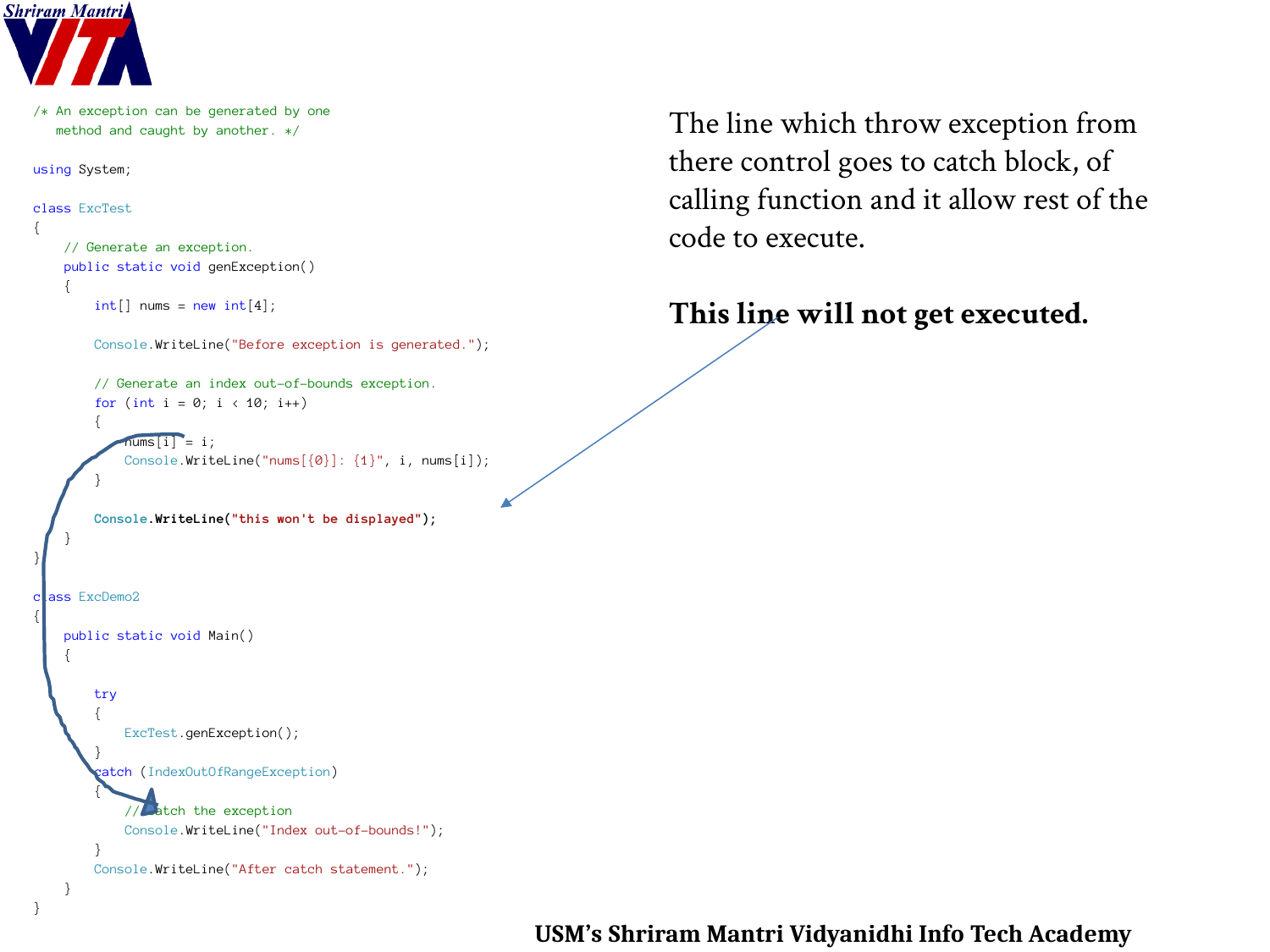

/* An exception can be generated by one
   method and caught by another. */

using System;

class ExcTest
{
    // Generate an exception.
    public static void genException()
    {
        int[] nums = new int[4];

        Console.WriteLine("Before exception is generated.");

        // Generate an index out-of-bounds exception.
        for (int i = 0; i < 10; i++)
        {
            nums[i] = i;
            Console.WriteLine("nums[{0}]: {1}", i, nums[i]);
        }

        Console.WriteLine("this won't be displayed");
    }
}

class ExcDemo2
{
    public static void Main()
    {

        try
        {
            ExcTest.genException();
        }
        catch (IndexOutOfRangeException)
        {
            // catch the exception
            Console.WriteLine("Index out-of-bounds!");
        }
        Console.WriteLine("After catch statement.");
    }
}

The line which throw exception from there control goes to catch block, of calling function and it allow rest of the code to execute.

This line will not get executed.